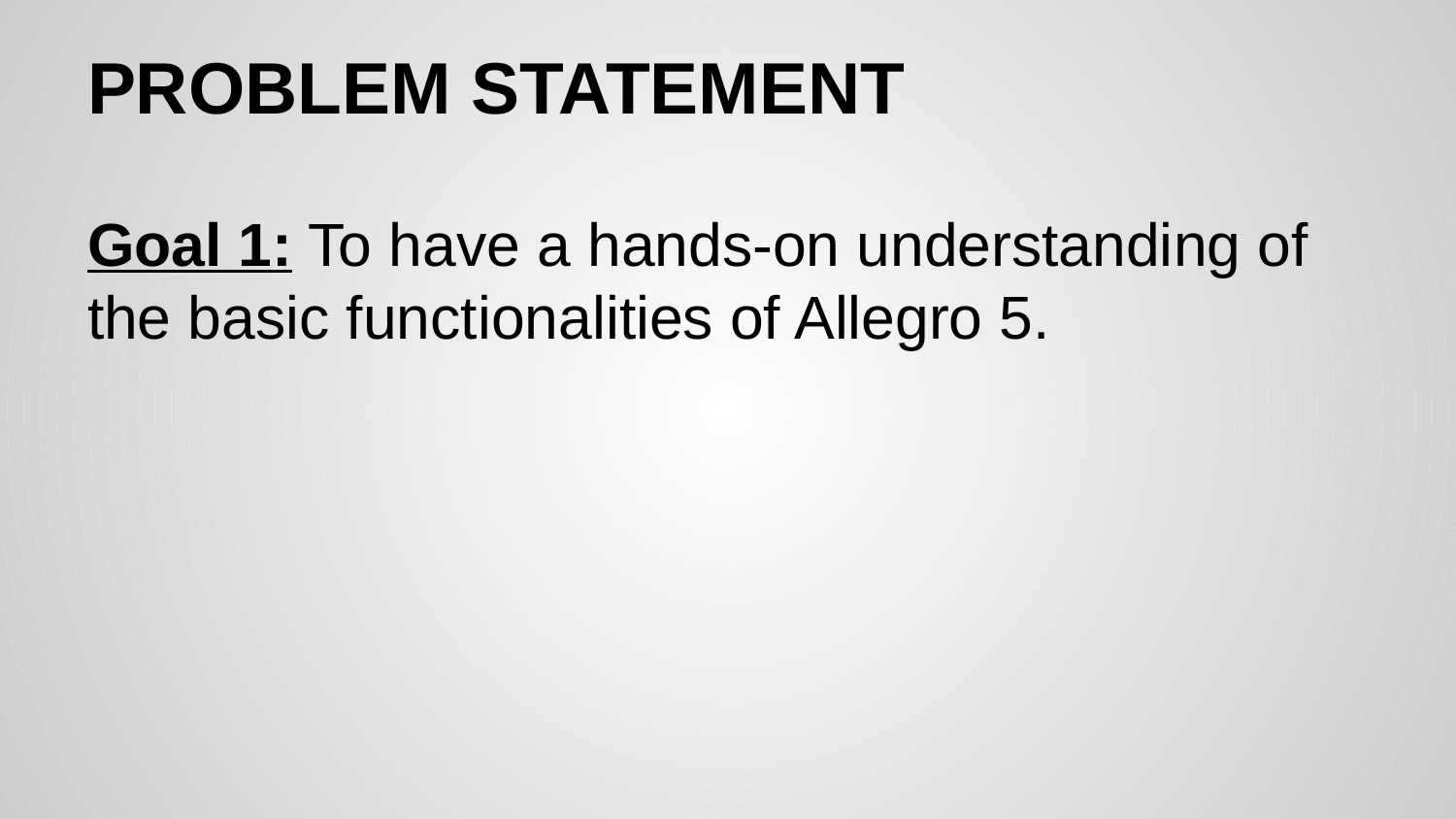

# PROBLEM STATEMENT

Goal 1: To have a hands-on understanding of the basic functionalities of Allegro 5.